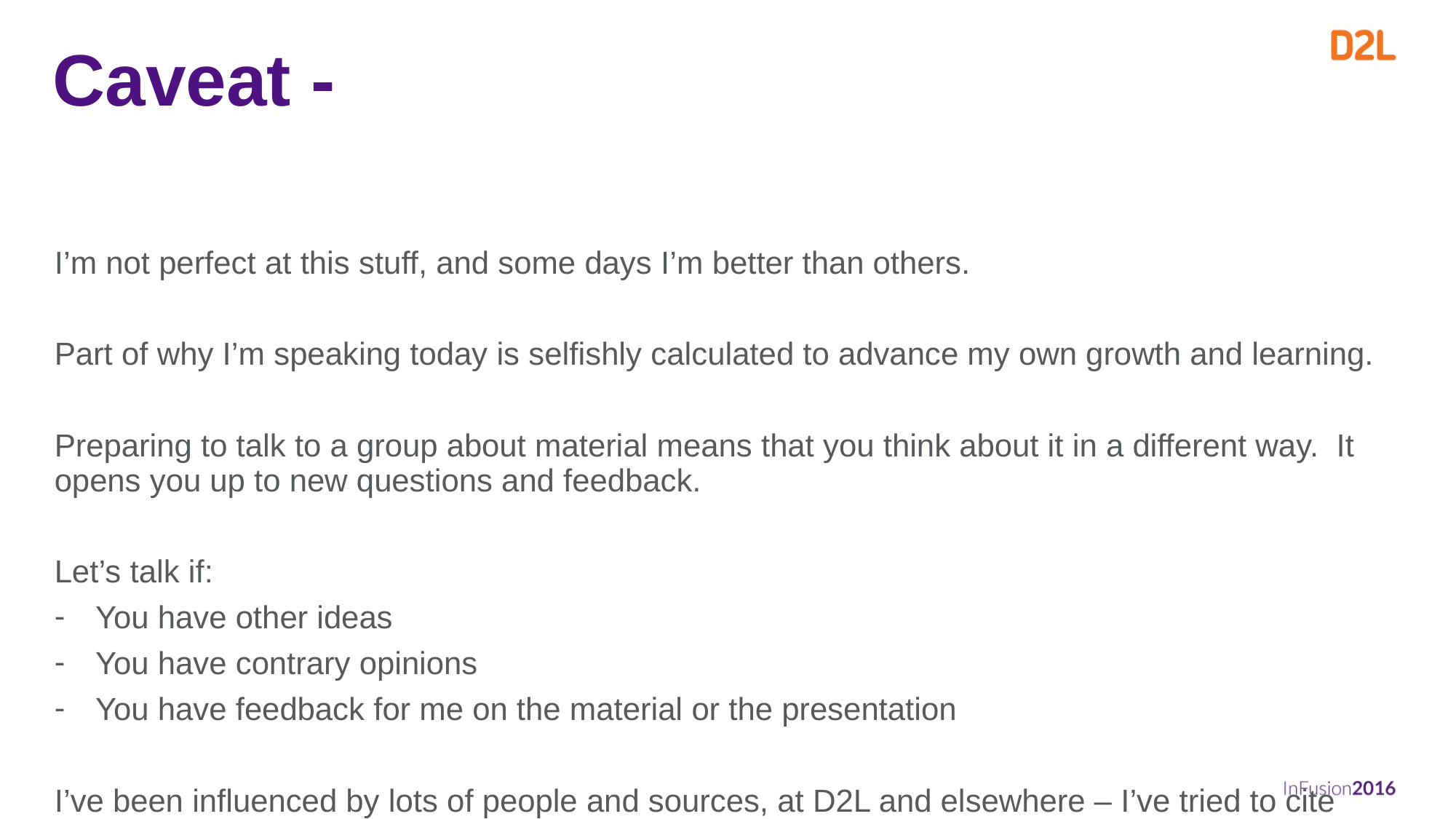

# Caveat -
I’m not perfect at this stuff, and some days I’m better than others.

Part of why I’m speaking today is selfishly calculated to advance my own growth and learning.

Preparing to talk to a group about material means that you think about it in a different way.  It opens you up to new questions and feedback.

Let’s talk if:
You have other ideas
You have contrary opinions
You have feedback for me on the material or the presentation

I’ve been influenced by lots of people and sources, at D2L and elsewhere – I’ve tried to cite them, but for those I’ve missed, apologies.